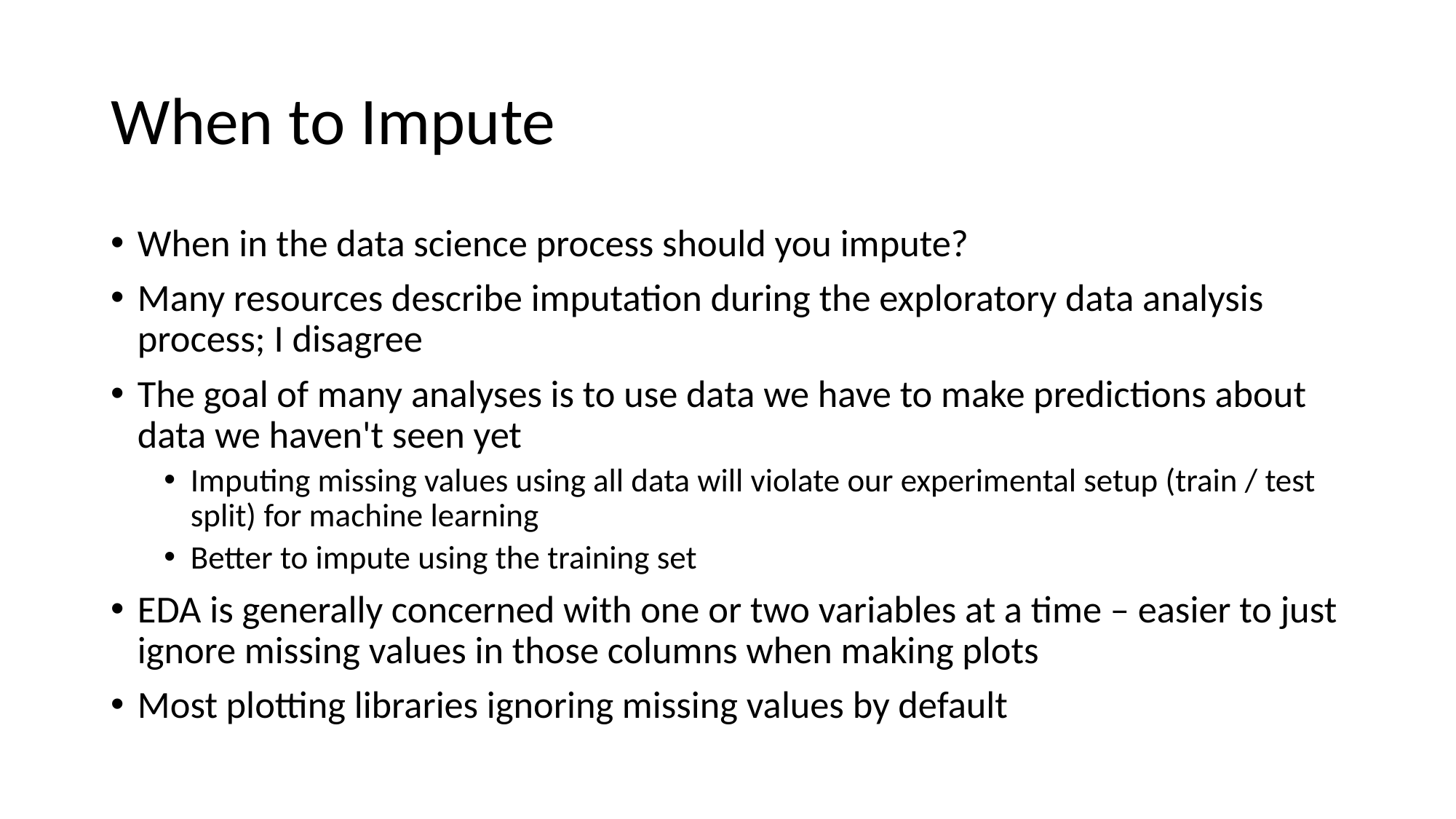

# When to Impute
When in the data science process should you impute?
Many resources describe imputation during the exploratory data analysis process; I disagree
The goal of many analyses is to use data we have to make predictions about data we haven't seen yet
Imputing missing values using all data will violate our experimental setup (train / test split) for machine learning
Better to impute using the training set
EDA is generally concerned with one or two variables at a time – easier to just ignore missing values in those columns when making plots
Most plotting libraries ignoring missing values by default